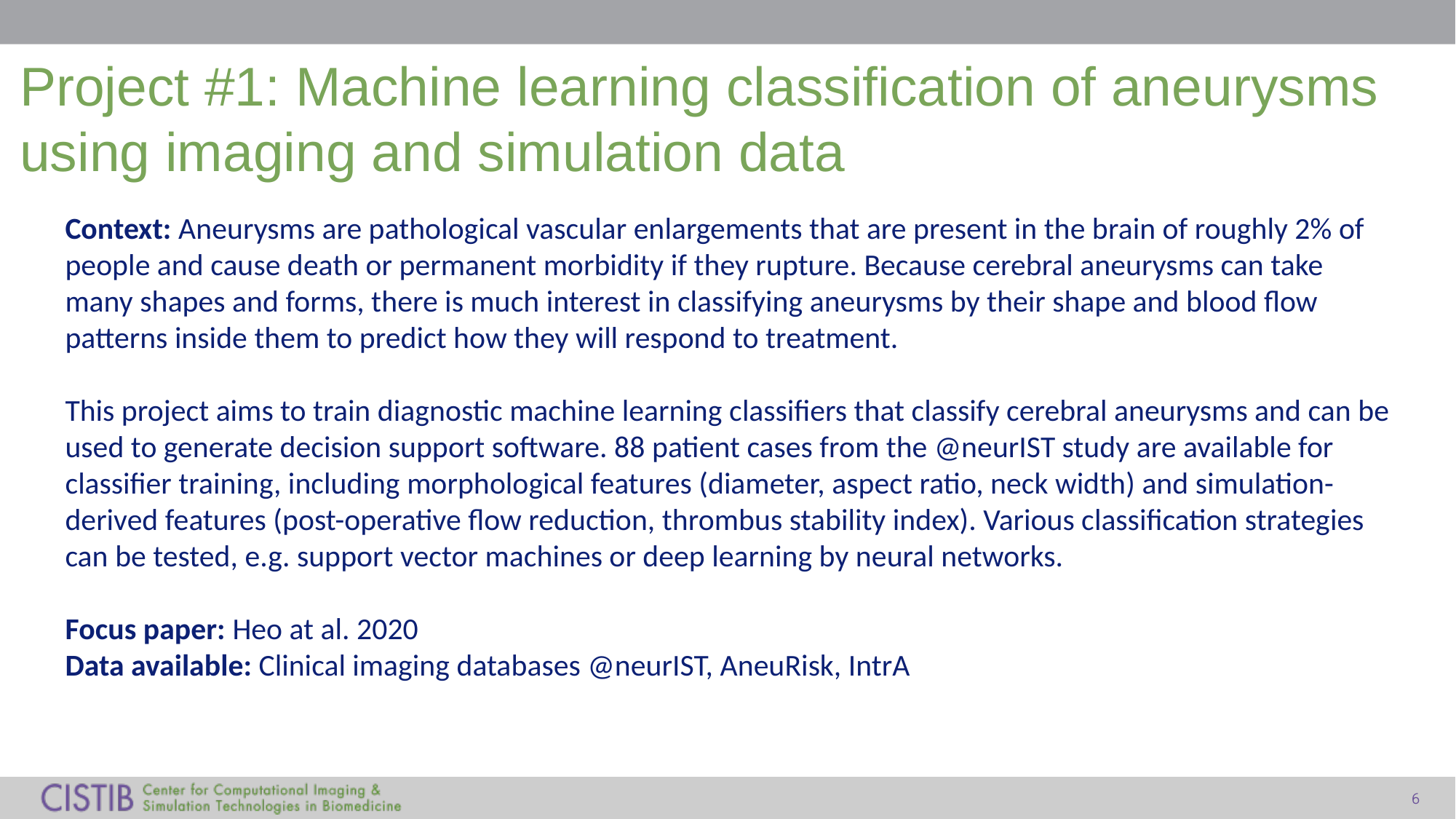

# Project #1: Machine learning classification of aneurysms using imaging and simulation data
Context: Aneurysms are pathological vascular enlargements that are present in the brain of roughly 2% of people and cause death or permanent morbidity if they rupture. Because cerebral aneurysms can take many shapes and forms, there is much interest in classifying aneurysms by their shape and blood flow patterns inside them to predict how they will respond to treatment.

This project aims to train diagnostic machine learning classifiers that classify cerebral aneurysms and can be used to generate decision support software. 88 patient cases from the @neurIST study are available for classifier training, including morphological features (diameter, aspect ratio, neck width) and simulation-derived features (post-operative flow reduction, thrombus stability index). Various classification strategies can be tested, e.g. support vector machines or deep learning by neural networks.

Focus paper: Heo at al. 2020
Data available: Clinical imaging databases @neurIST, AneuRisk, IntrA